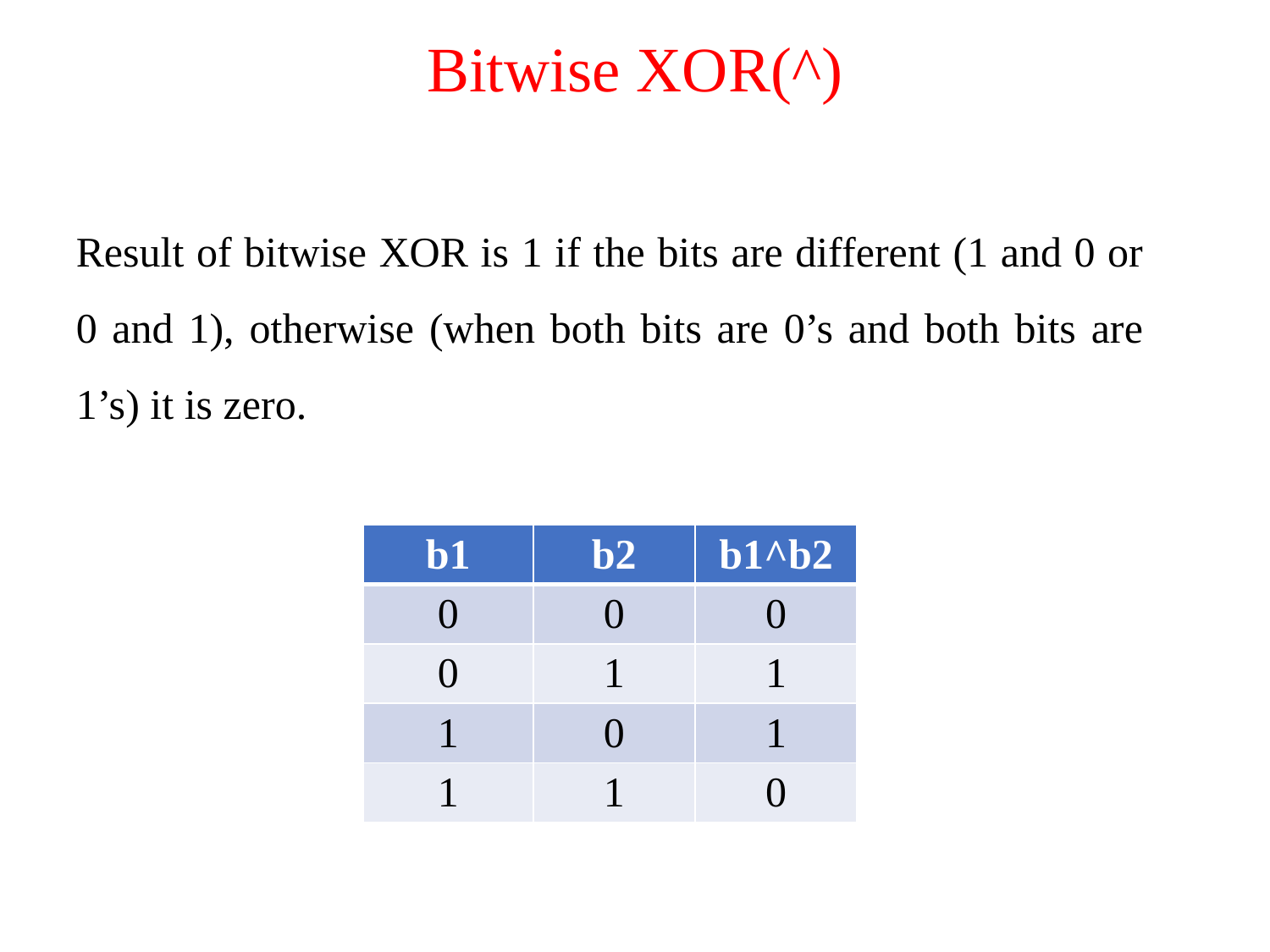

Bitwise XOR(^)
Result of bitwise XOR is 1 if the bits are different (1 and 0 or 0 and 1), otherwise (when both bits are 0’s and both bits are 1’s) it is zero.
| b1 | b2 | b1^b2 |
| --- | --- | --- |
| 0 | 0 | 0 |
| 0 | 1 | 1 |
| 1 | 0 | 1 |
| 1 | 1 | 0 |